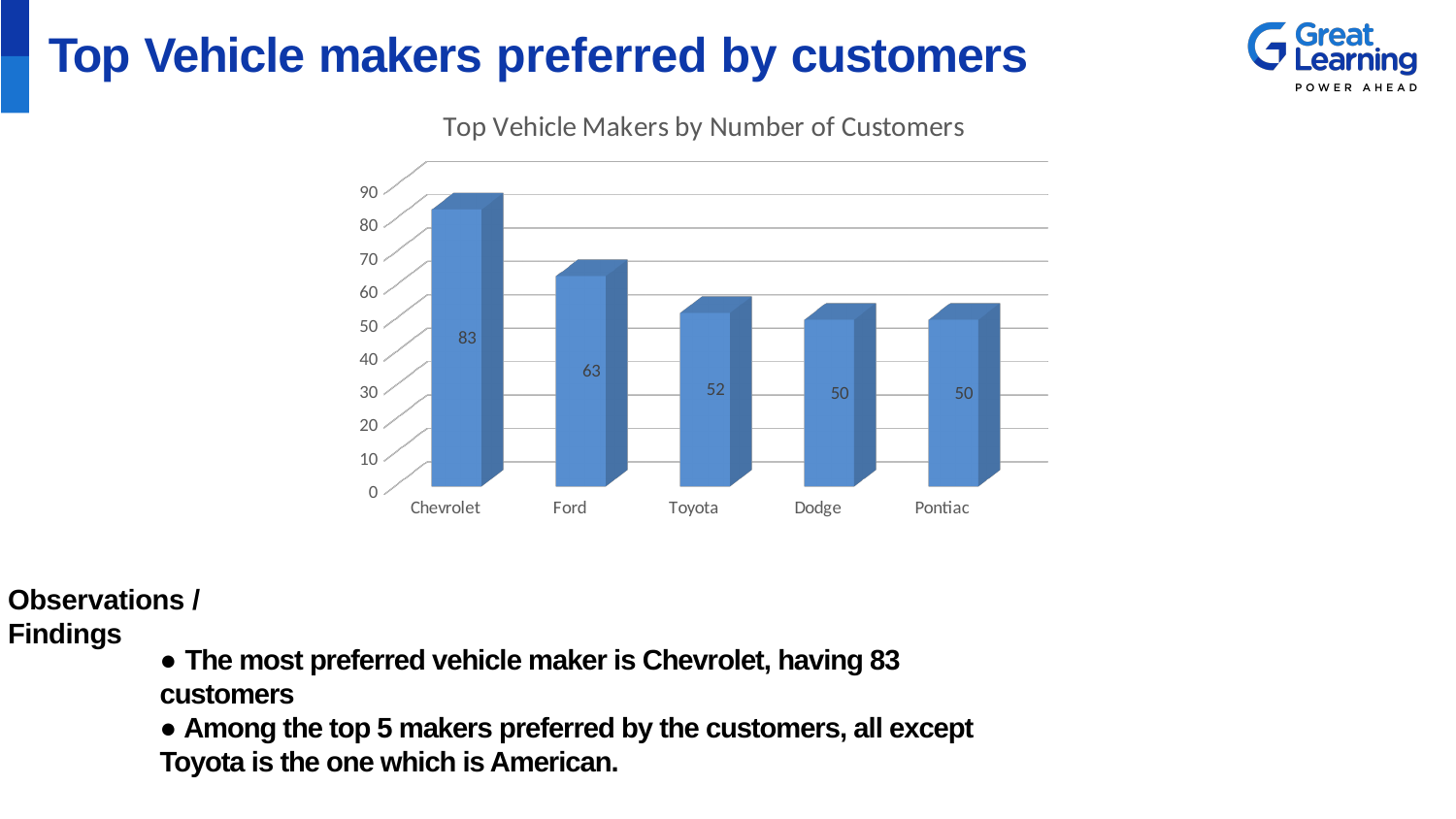

# Top Vehicle makers preferred by customers

[unsupported chart]

Observations / Findings
● The most preferred vehicle maker is Chevrolet, having 83 customers
● Among the top 5 makers preferred by the customers, all except Toyota is the one which is American.